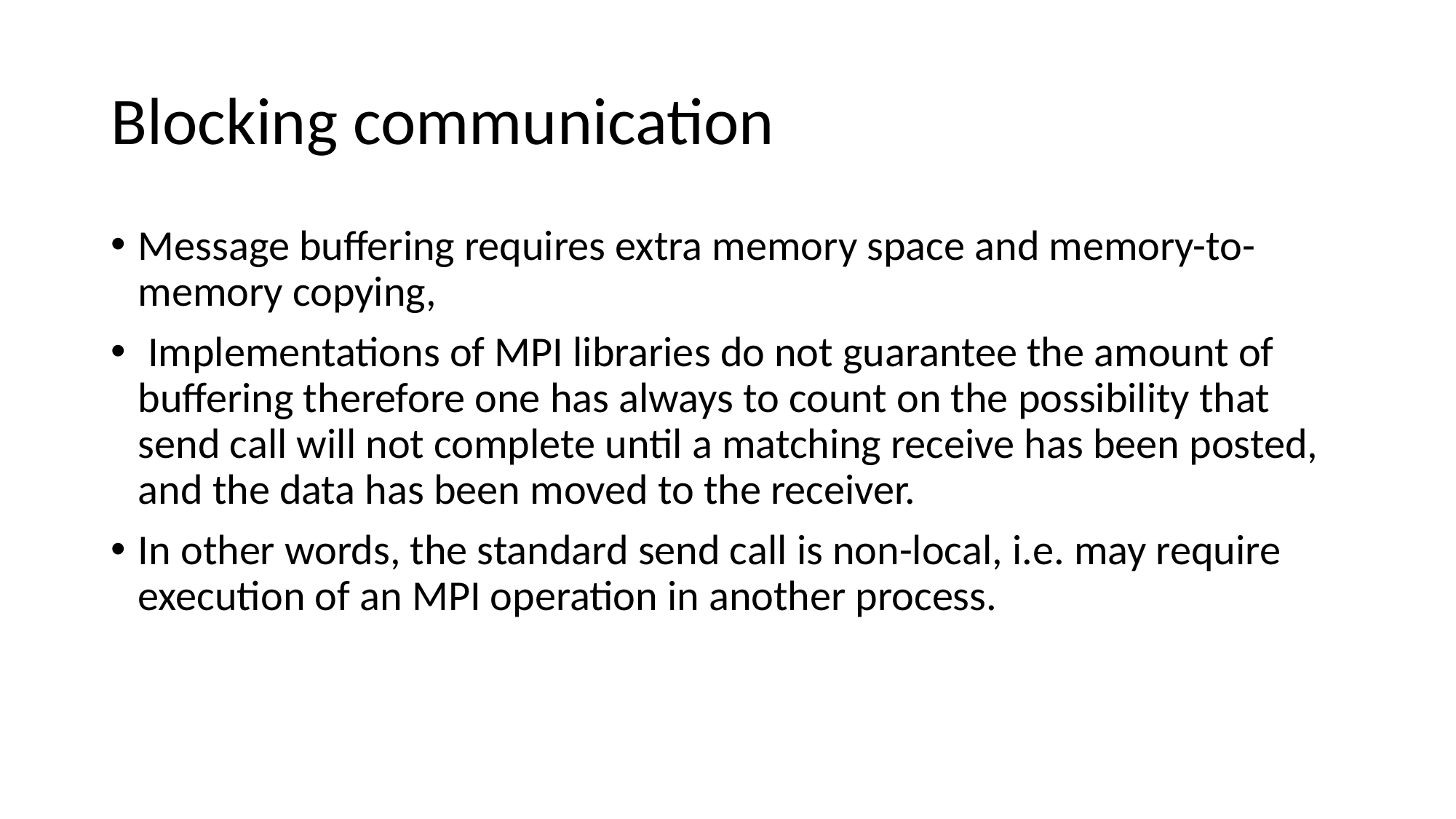

# Blocking communication
Message buffering requires extra memory space and memory-to-memory copying,
 Implementations of MPI libraries do not guarantee the amount of buffering therefore one has always to count on the possibility that send call will not complete until a matching receive has been posted, and the data has been moved to the receiver.
In other words, the standard send call is non-local, i.e. may require execution of an MPI operation in another process.